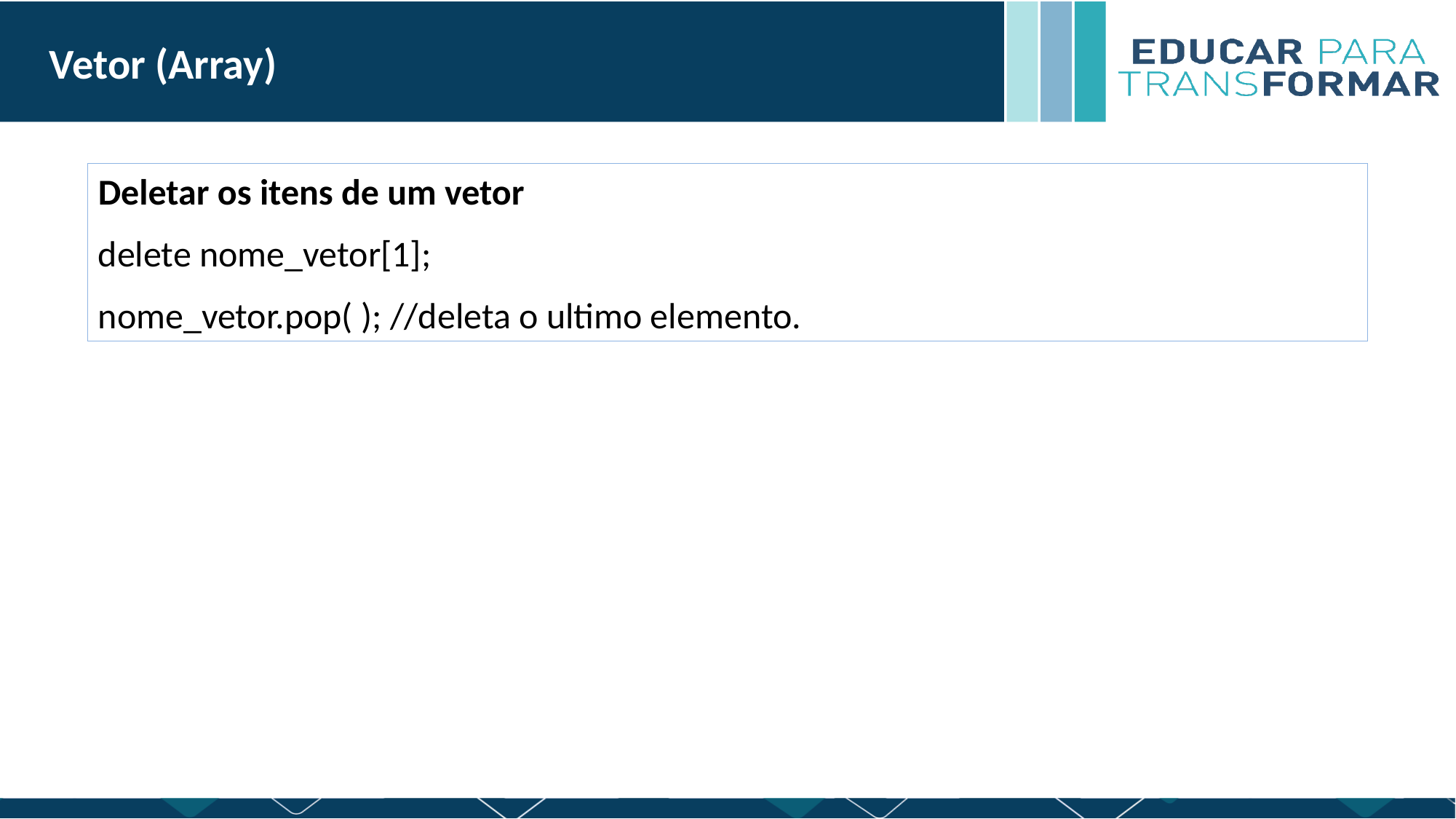

Vetor (Array)
Deletar os itens de um vetor
delete nome_vetor[1];
nome_vetor.pop( ); //deleta o ultimo elemento.